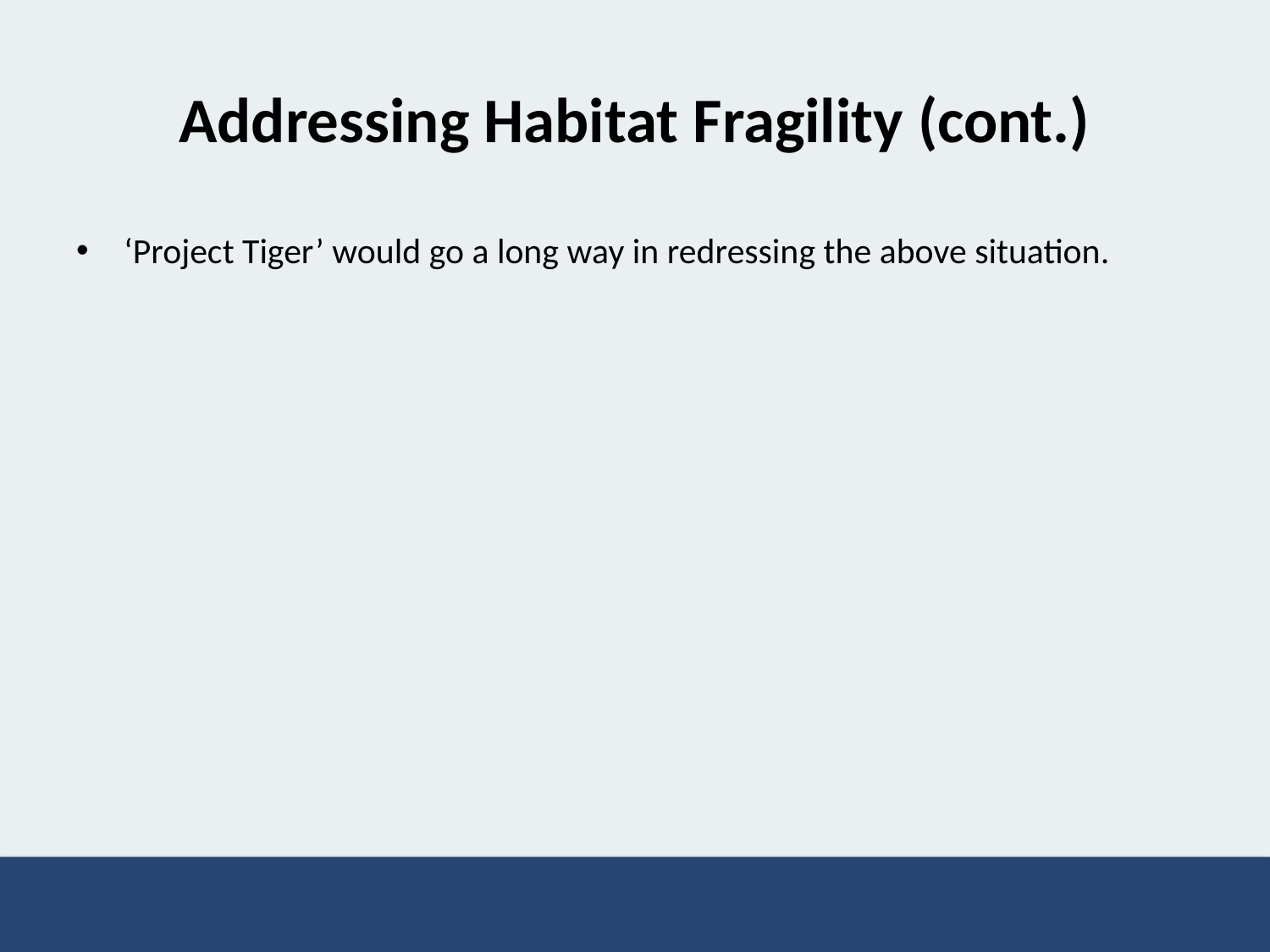

# Addressing Habitat Fragility (cont.)
‘Project Tiger’ would go a long way in redressing the above situation.